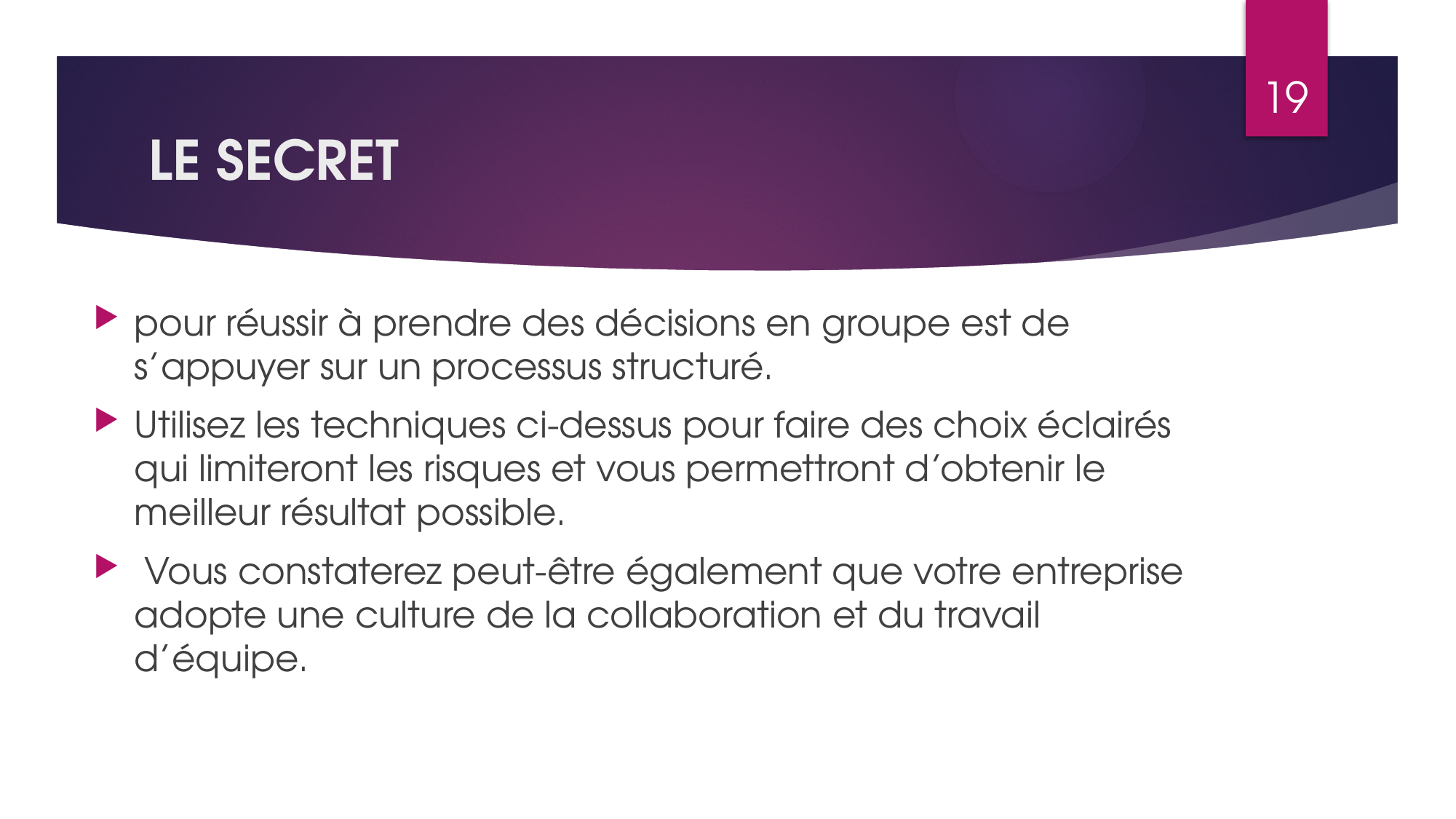

19
# LE SECRET
pour réussir à prendre des décisions en groupe est de s’appuyer sur un processus structuré.
Utilisez les techniques ci-dessus pour faire des choix éclairés qui limiteront les risques et vous permettront d’obtenir le meilleur résultat possible.
 Vous constaterez peut-être également que votre entreprise adopte une culture de la collaboration et du travail d’équipe.